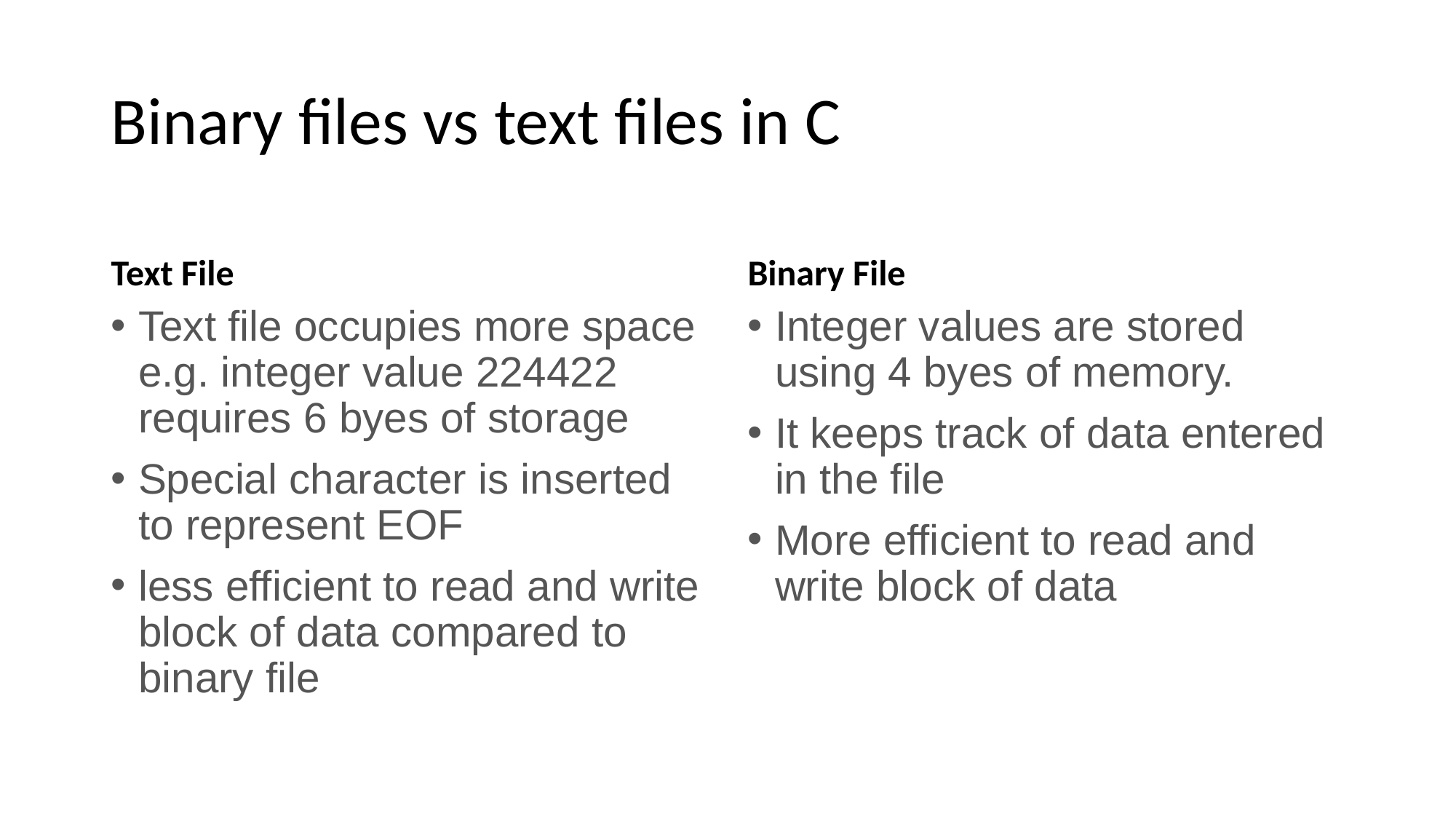

# Binary files vs text files in C
Text File
Binary File
Text file occupies more space e.g. integer value 224422 requires 6 byes of storage
Special character is inserted to represent EOF
less efficient to read and write block of data compared to binary file
Integer values are stored using 4 byes of memory.
It keeps track of data entered in the file
More efficient to read and write block of data